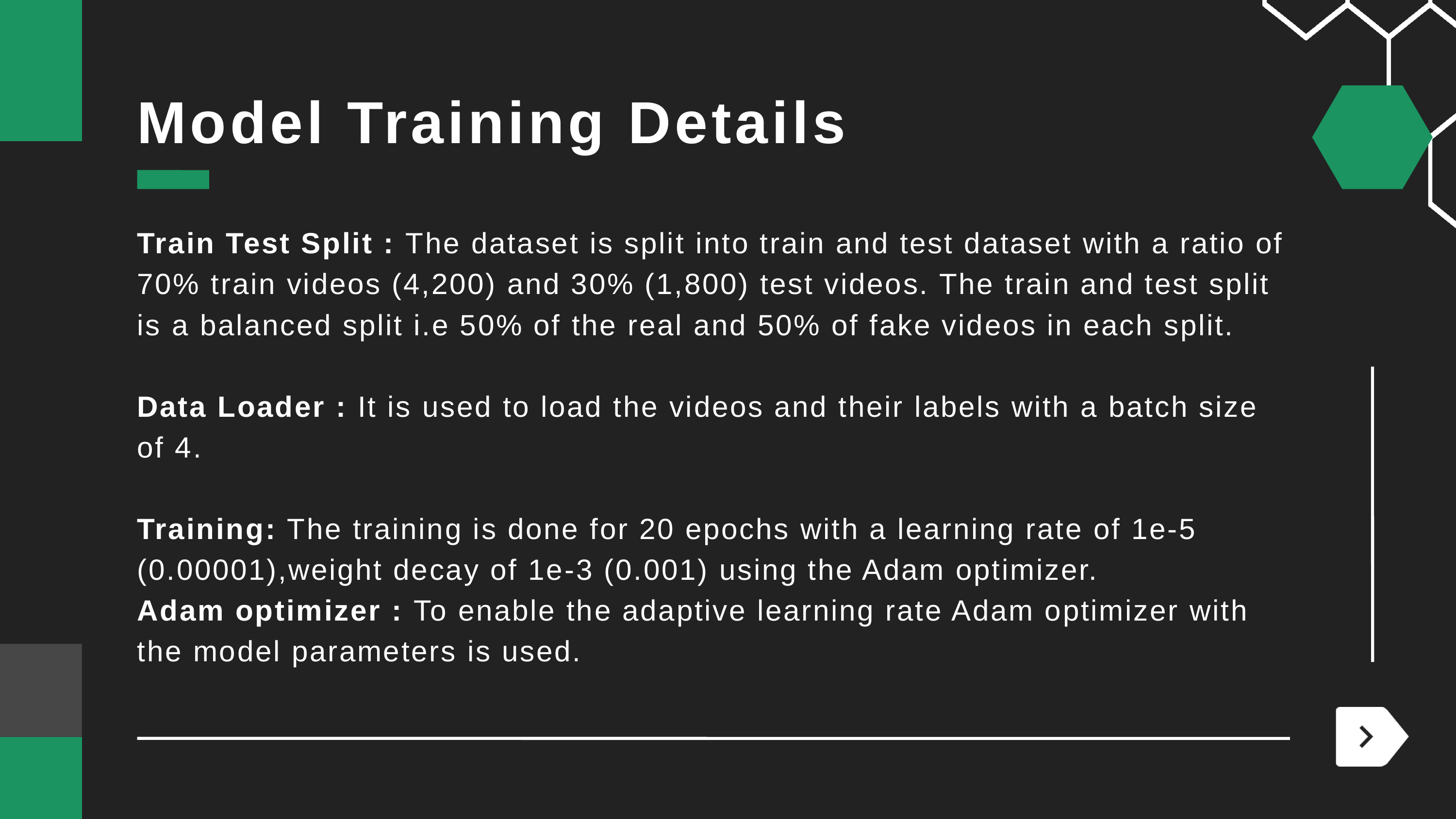

Model Training Details

Train Test Split : The dataset is split into train and test dataset with a ratio of 70% train videos (4,200) and 30% (1,800) test videos. The train and test split is a balanced split i.e 50% of the real and 50% of fake videos in each split.

Data Loader : It is used to load the videos and their labels with a batch size of 4.

Training: The training is done for 20 epochs with a learning rate of 1e-5 (0.00001),weight decay of 1e-3 (0.001) using the Adam optimizer.
Adam optimizer : To enable the adaptive learning rate Adam optimizer with the model parameters is used.